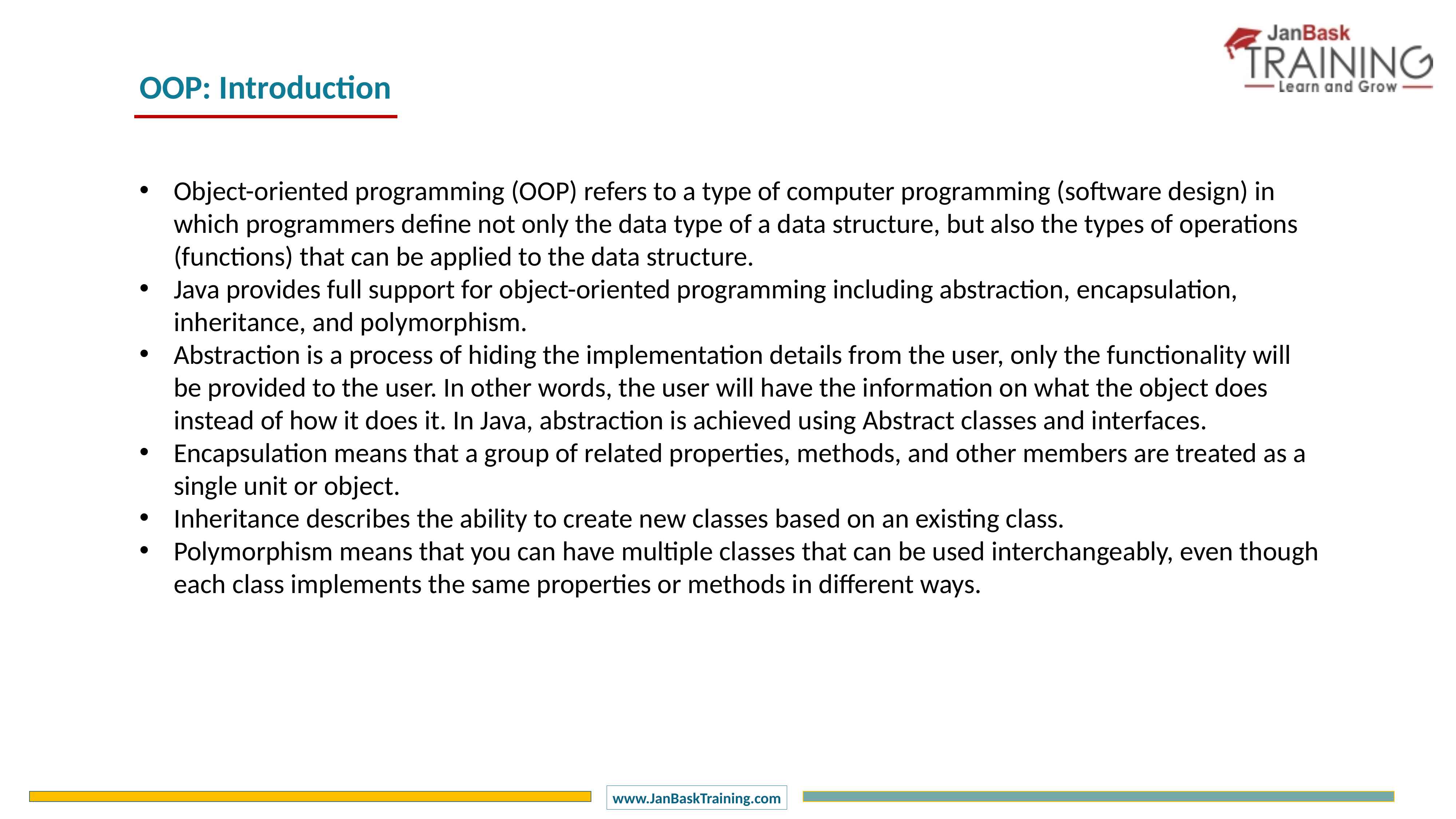

OOP: Introduction
Object-oriented programming (OOP) refers to a type of computer programming (software design) in which programmers define not only the data type of a data structure, but also the types of operations (functions) that can be applied to the data structure.
Java provides full support for object-oriented programming including abstraction, encapsulation, inheritance, and polymorphism.
Abstraction is a process of hiding the implementation details from the user, only the functionality will be provided to the user. In other words, the user will have the information on what the object does instead of how it does it. In Java, abstraction is achieved using Abstract classes and interfaces.
Encapsulation means that a group of related properties, methods, and other members are treated as a single unit or object.
Inheritance describes the ability to create new classes based on an existing class.
Polymorphism means that you can have multiple classes that can be used interchangeably, even though each class implements the same properties or methods in different ways.